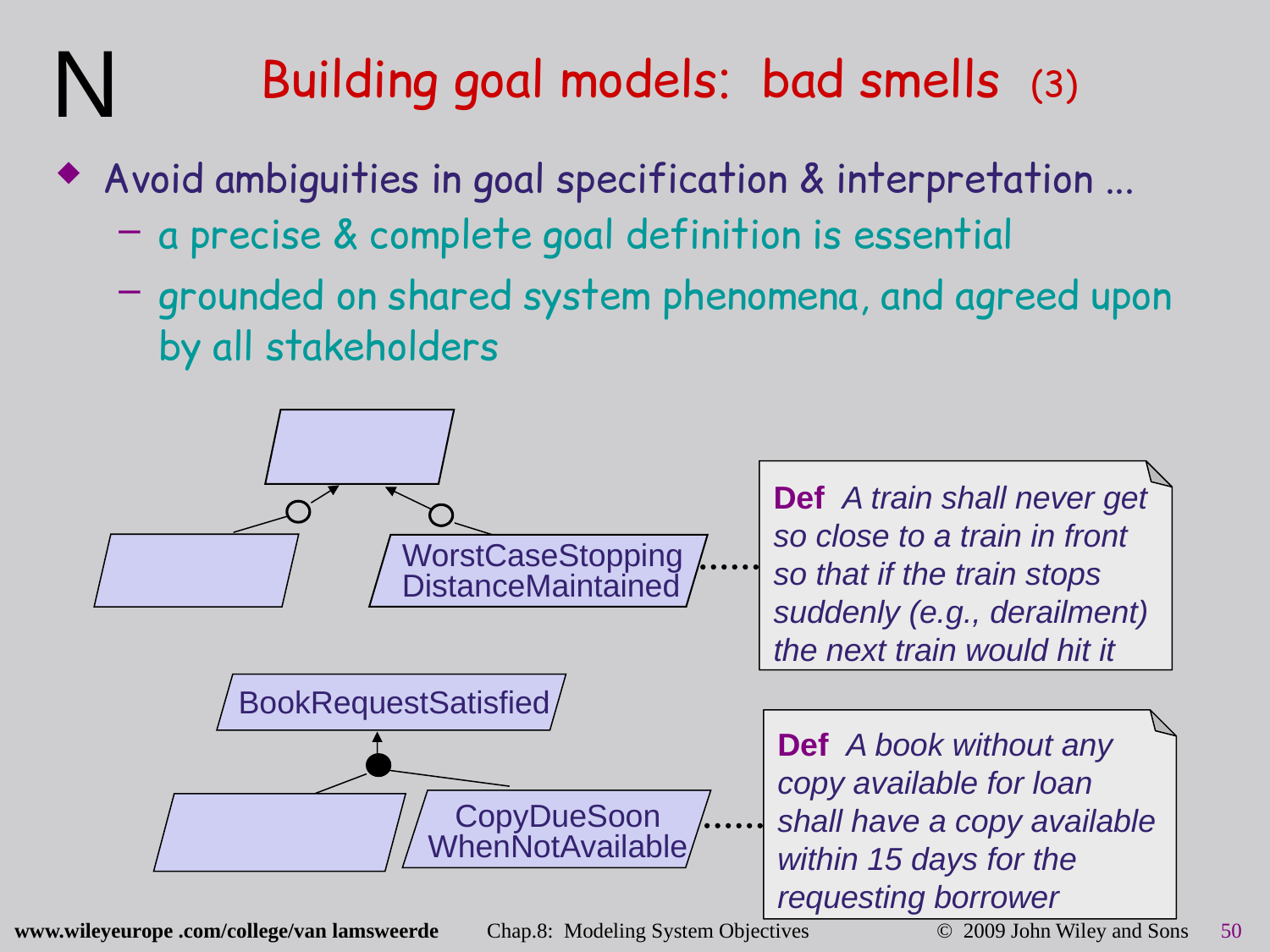

N
# Building goal models:  bad smells  (3)
Avoid ambiguities in goal specification & interpretation ...
a precise & complete goal definition is essential
grounded on shared system phenomena, and agreed upon by all stakeholders

Def  A train shall never get so close to a train in front so that if the train stops suddenly (e.g., derailment) the next train would hit it

WorstCaseStopping
DistanceMaintained

BookRequestSatisfied

Def  A book without any copy available for loan shall have a copy available within 15 days for the requesting borrower

CopyDueSoon
WhenNotAvailable